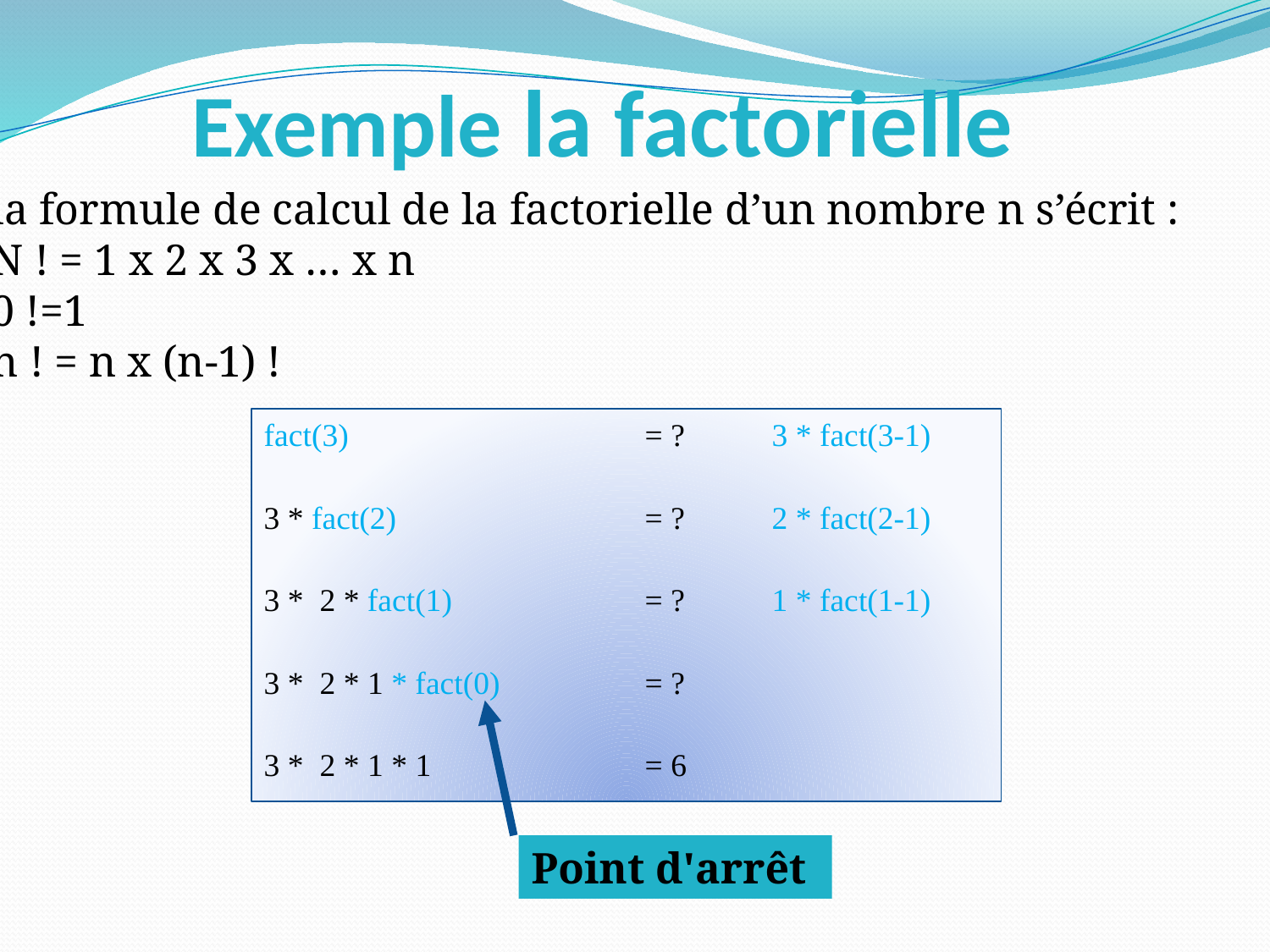

# Exemple la factorielle
la formule de calcul de la factorielle d’un nombre n s’écrit :
N ! = 1 x 2 x 3 x … x n
0 !=1
n ! = n x (n-1) !
fact(3) 			= ?	3 * fact(3-1)
3 * fact(2) 		= ?	2 * fact(2-1)
3 *  2 * fact(1)	 	= ? 	1 * fact(1-1)
3 *  2 * 1 * fact(0) 		= ?
3 *  2 * 1 * 1 		= 6
Point d'arrêt